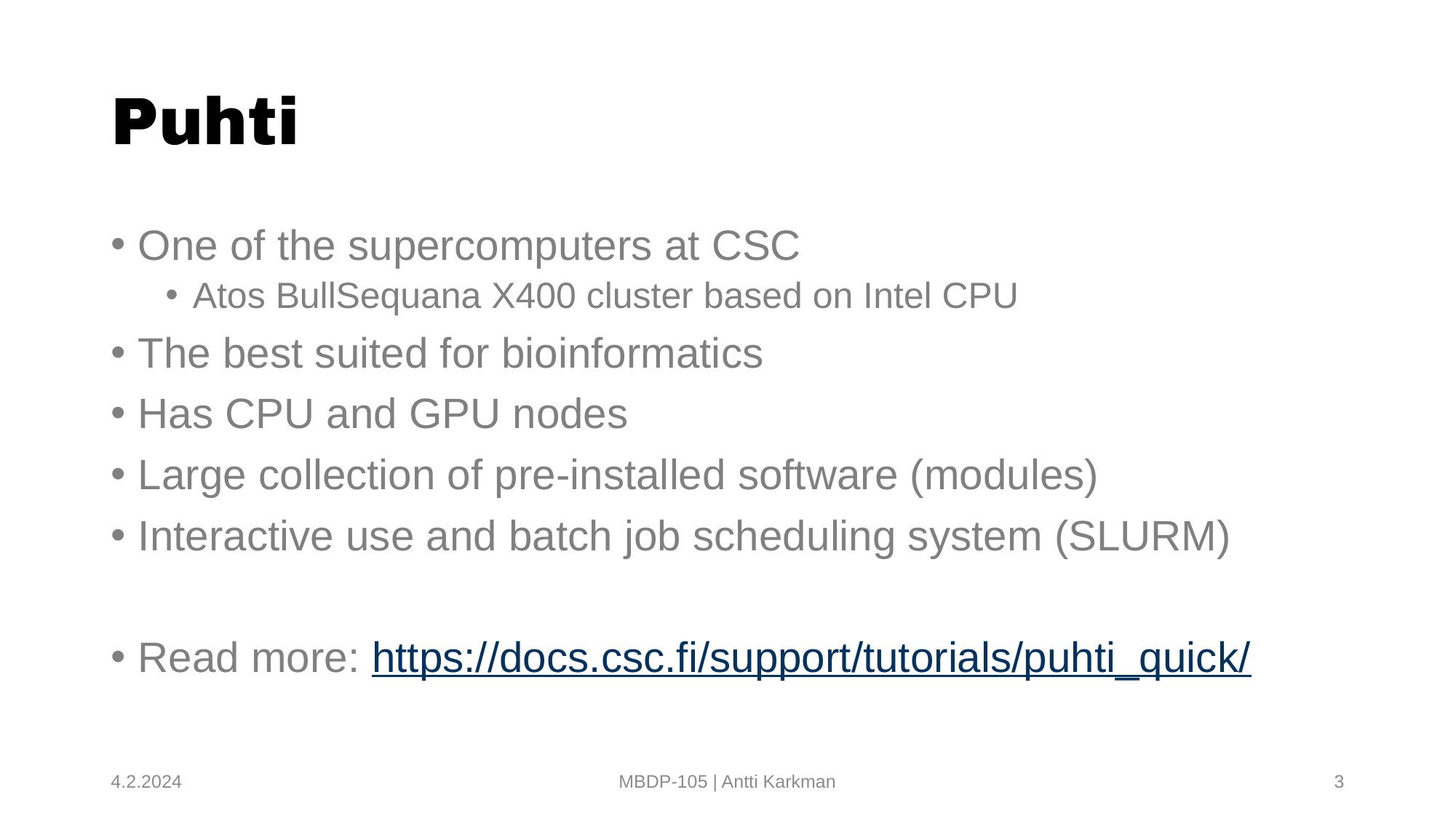

# Puhti
One of the supercomputers at CSC
Atos BullSequana X400 cluster based on Intel CPU
The best suited for bioinformatics
Has CPU and GPU nodes
Large collection of pre-installed software (modules)
Interactive use and batch job scheduling system (SLURM)

Read more: https://docs.csc.fi/support/tutorials/puhti_quick/

4.2.2024
MBDP-105 | Antti Karkman
3